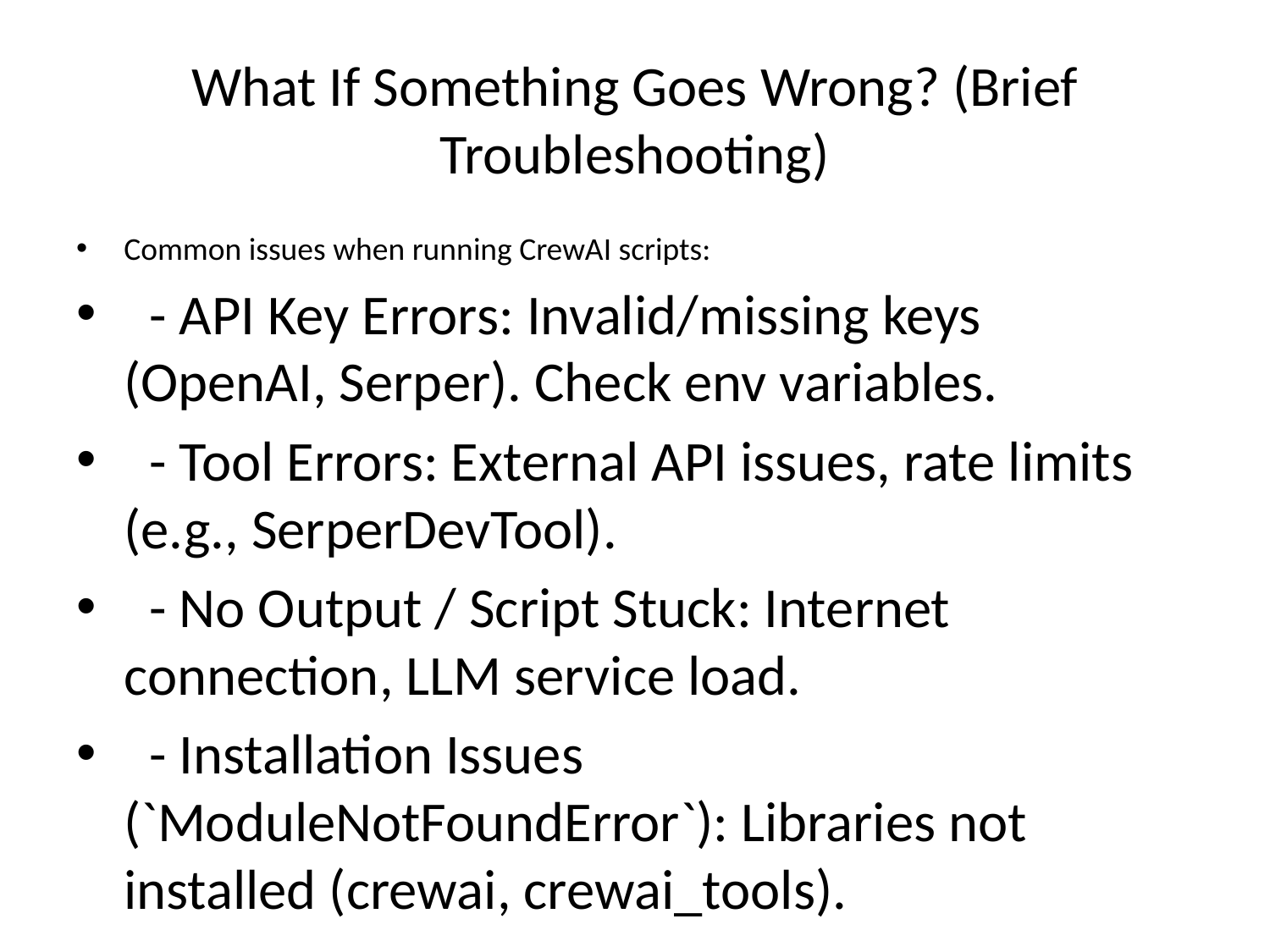

# What If Something Goes Wrong? (Brief Troubleshooting)
Common issues when running CrewAI scripts:
  - API Key Errors: Invalid/missing keys (OpenAI, Serper). Check env variables.
  - Tool Errors: External API issues, rate limits (e.g., SerperDevTool).
  - No Output / Script Stuck: Internet connection, LLM service load.
  - Installation Issues (`ModuleNotFoundError`): Libraries not installed (crewai, crewai_tools).